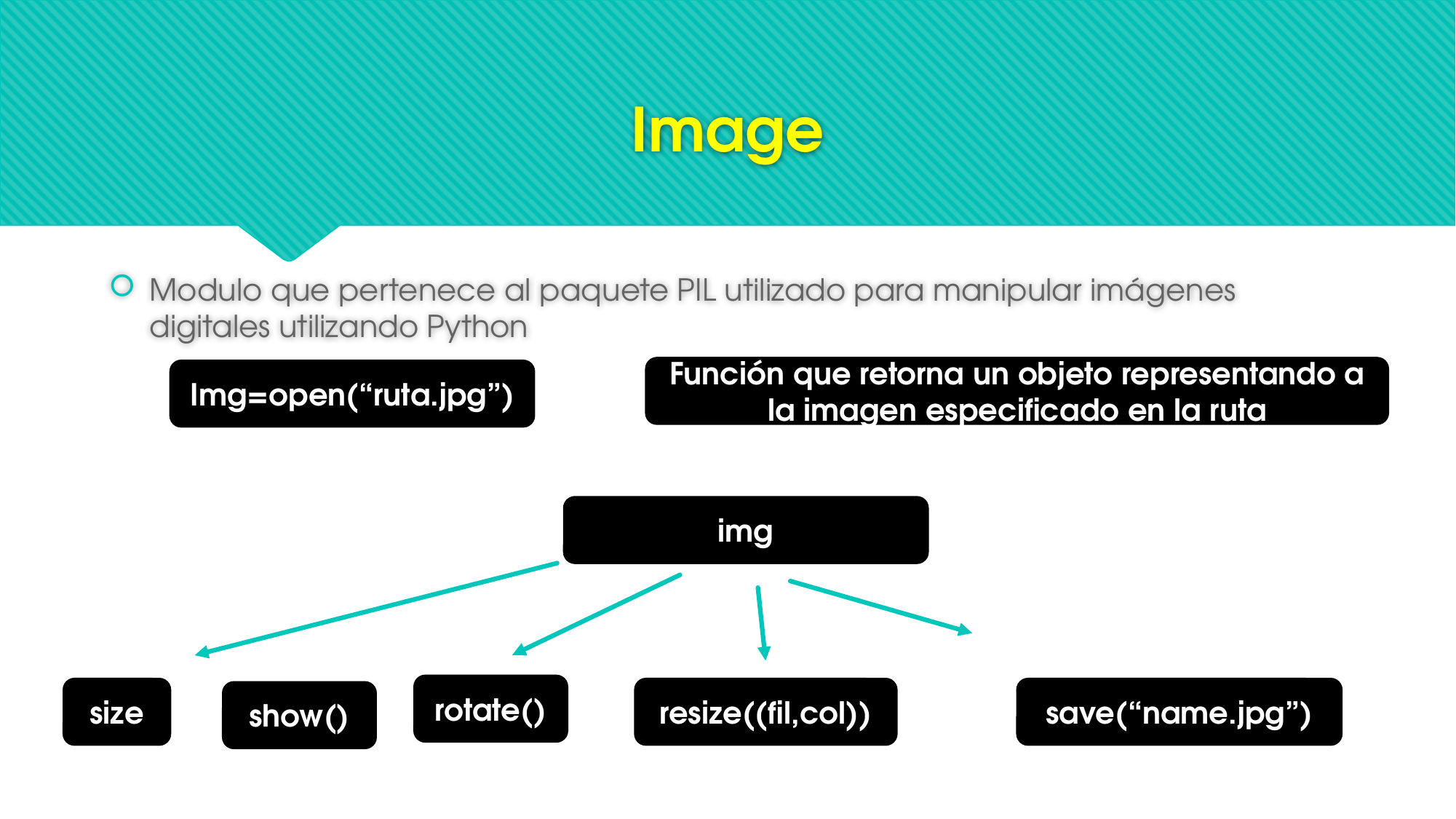

# Image
Modulo que pertenece al paquete PIL utilizado para manipular imágenes digitales utilizando Python

Función que retorna un objeto representando a la imagen especificado en la ruta
Img=open(“ruta.jpg”)
img
rotate()
size
resize((fil,col))
save(“name.jpg”)
show()